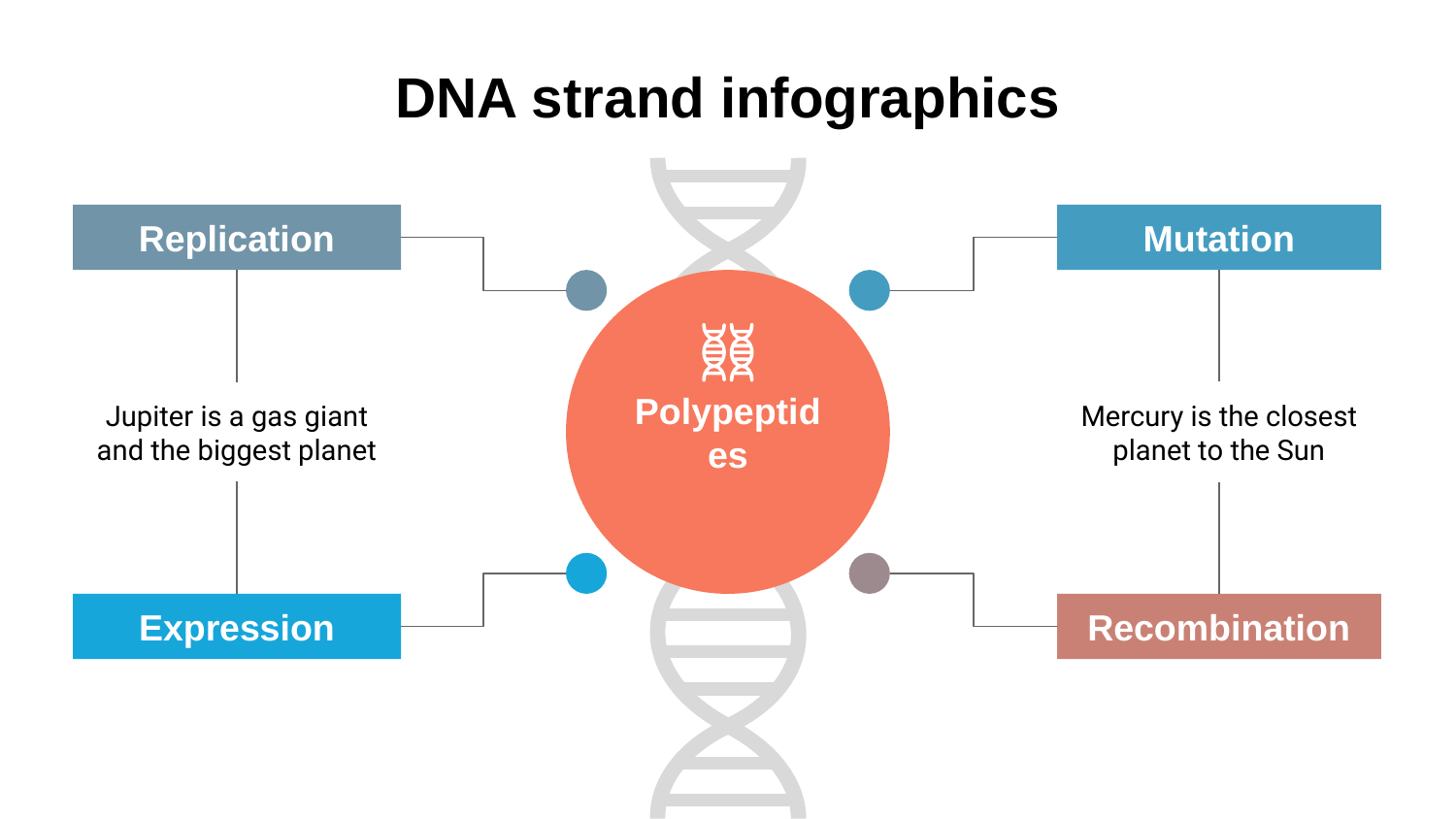

# DNA strand infographics

Replication
Jupiter is a gas giant and the biggest planet
Expression
Mutation
Mercury is the closest planet to the Sun
Recombination
Polypeptides